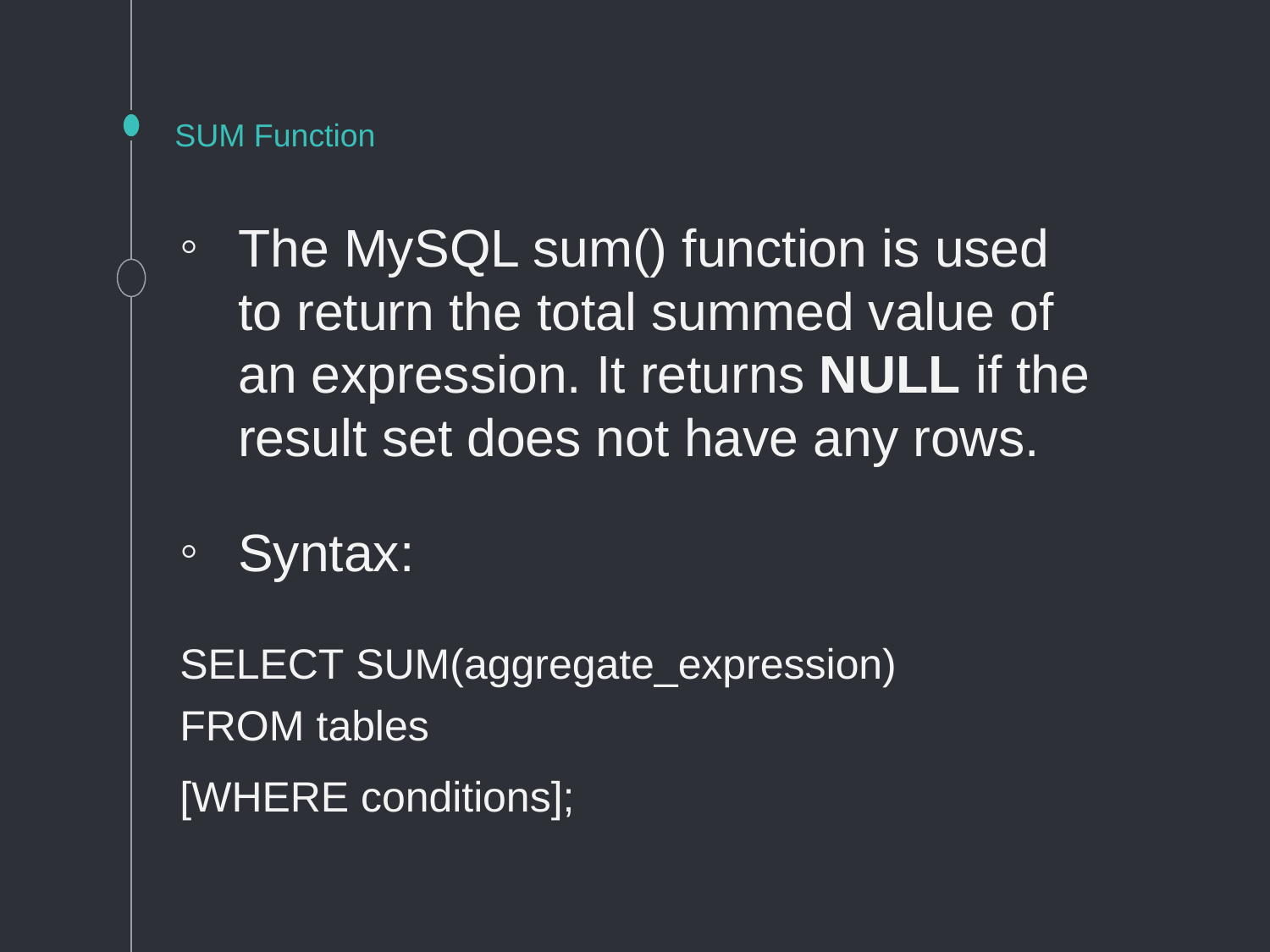

# SUM Function
The MySQL sum() function is used to return the total summed value of an expression. It returns NULL if the result set does not have any rows.

Syntax:

SELECT SUM(aggregate_expression)
FROM tables
[WHERE conditions];